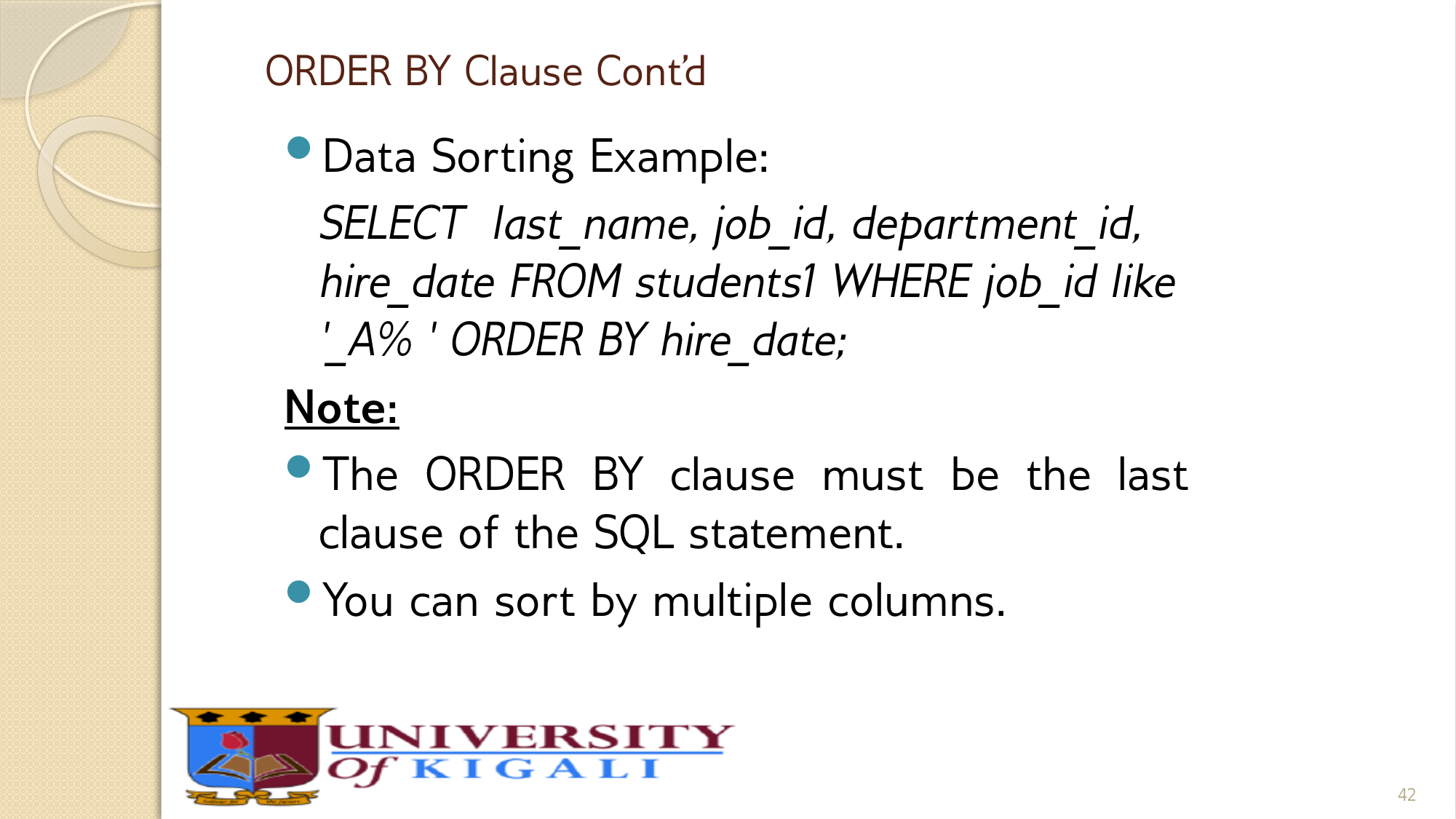

# ORDER BY Clause Cont’d
Data Sorting Example:
	SELECT  last_name, job_id, department_id, hire_date FROM students1 WHERE job_id like '_A% ' ORDER BY hire_date;
Note:
The ORDER BY clause must be the last clause of the SQL statement.
You can sort by multiple columns.

42